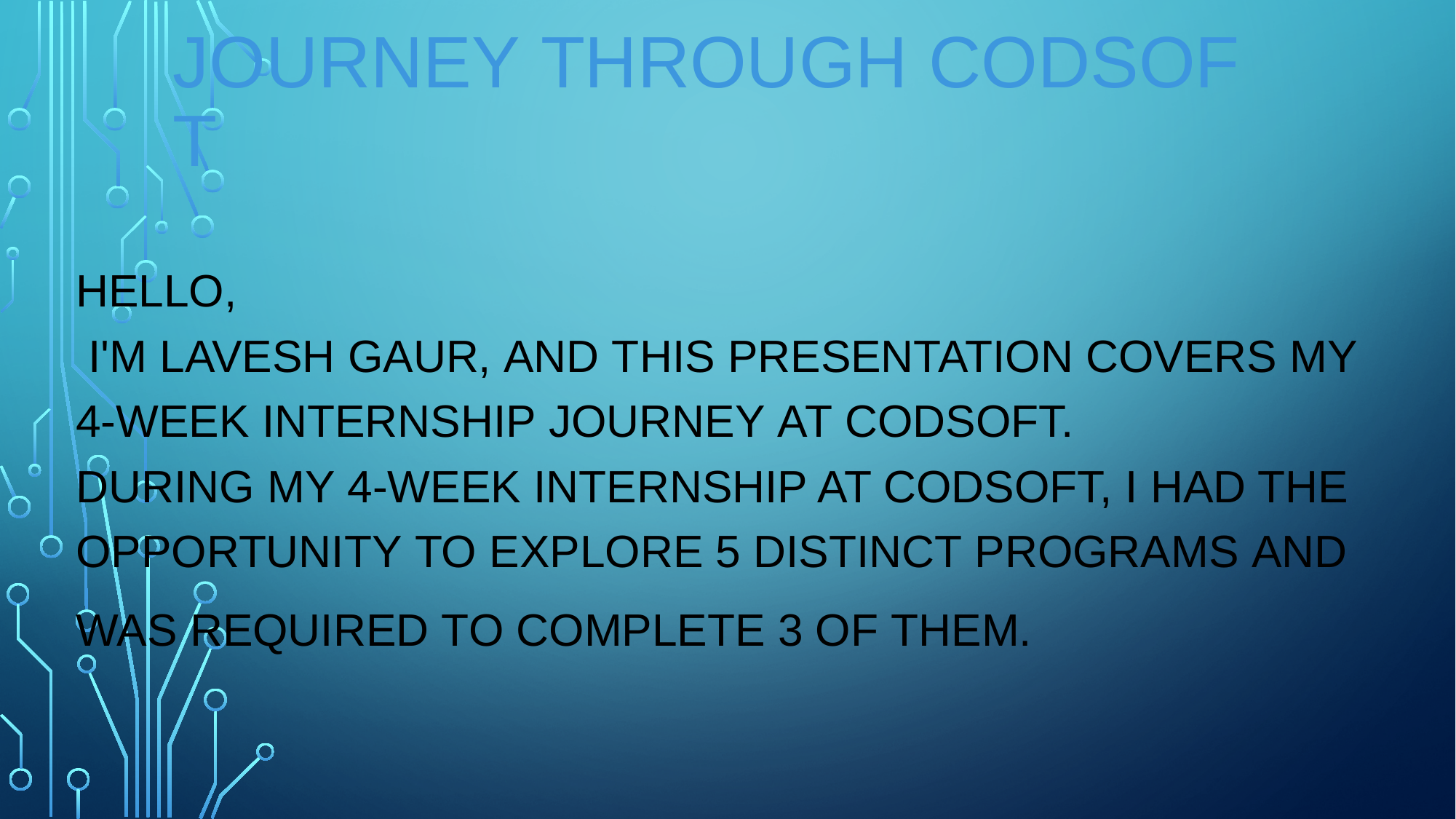

# Journey Through Codsoft
Hello,  I'm Lavesh Gaur, and this presentation covers my 4-week internship journey at Codsoft. During my 4-Week Internship at codsoft, I had the  opportunity to explore 5 distinct programs and
was required to complete 3 of them.